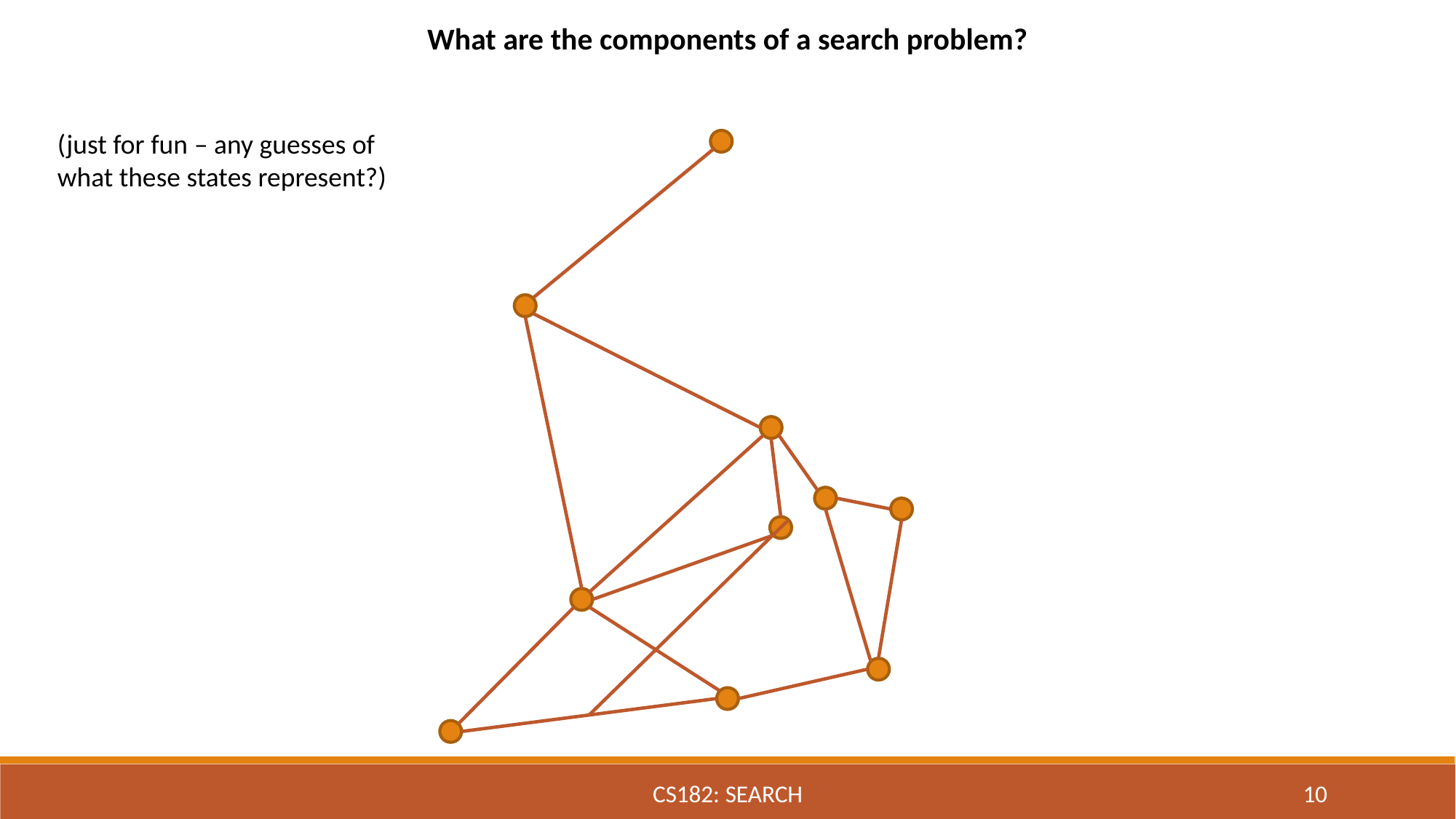

What are the components of a search problem?
(just for fun – any guesses of what these states represent?)

CS182: SEARCH
10